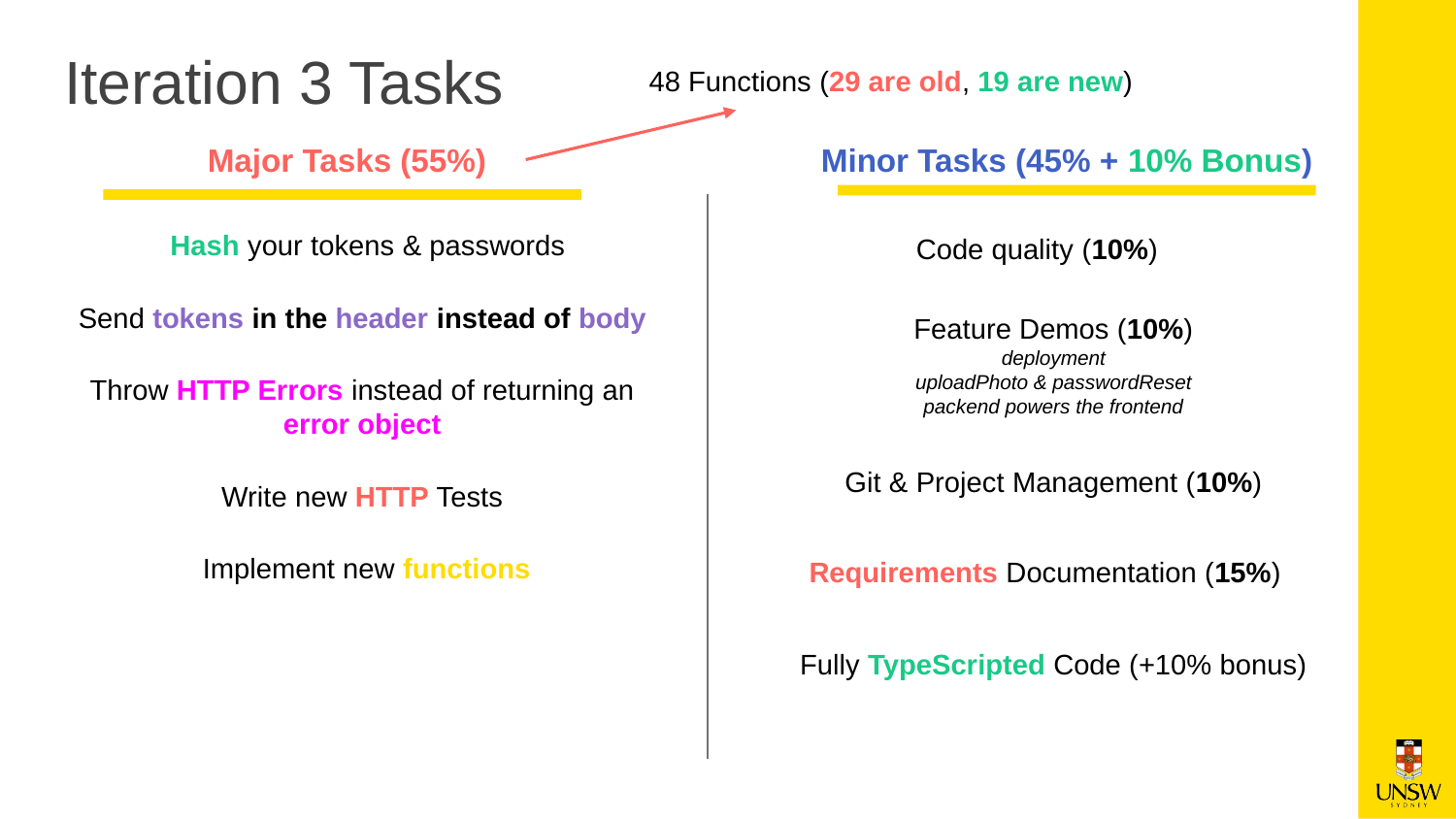

Iteration 3 Tasks
48 Functions (29 are old, 19 are new)
Major Tasks (55%)
Minor Tasks (45% + 10% Bonus)

Hash your tokens & passwords
Code quality (10%)

Send tokens in the header instead of body
Feature Demos (10%)
deployment
uploadPhoto & passwordReset
packend powers the frontend
Throw HTTP Errors instead of returning an error object
Git & Project Management (10%)

Write new HTTP Tests
Implement new functions
Requirements Documentation (15%)

Fully TypeScripted Code (+10% bonus)